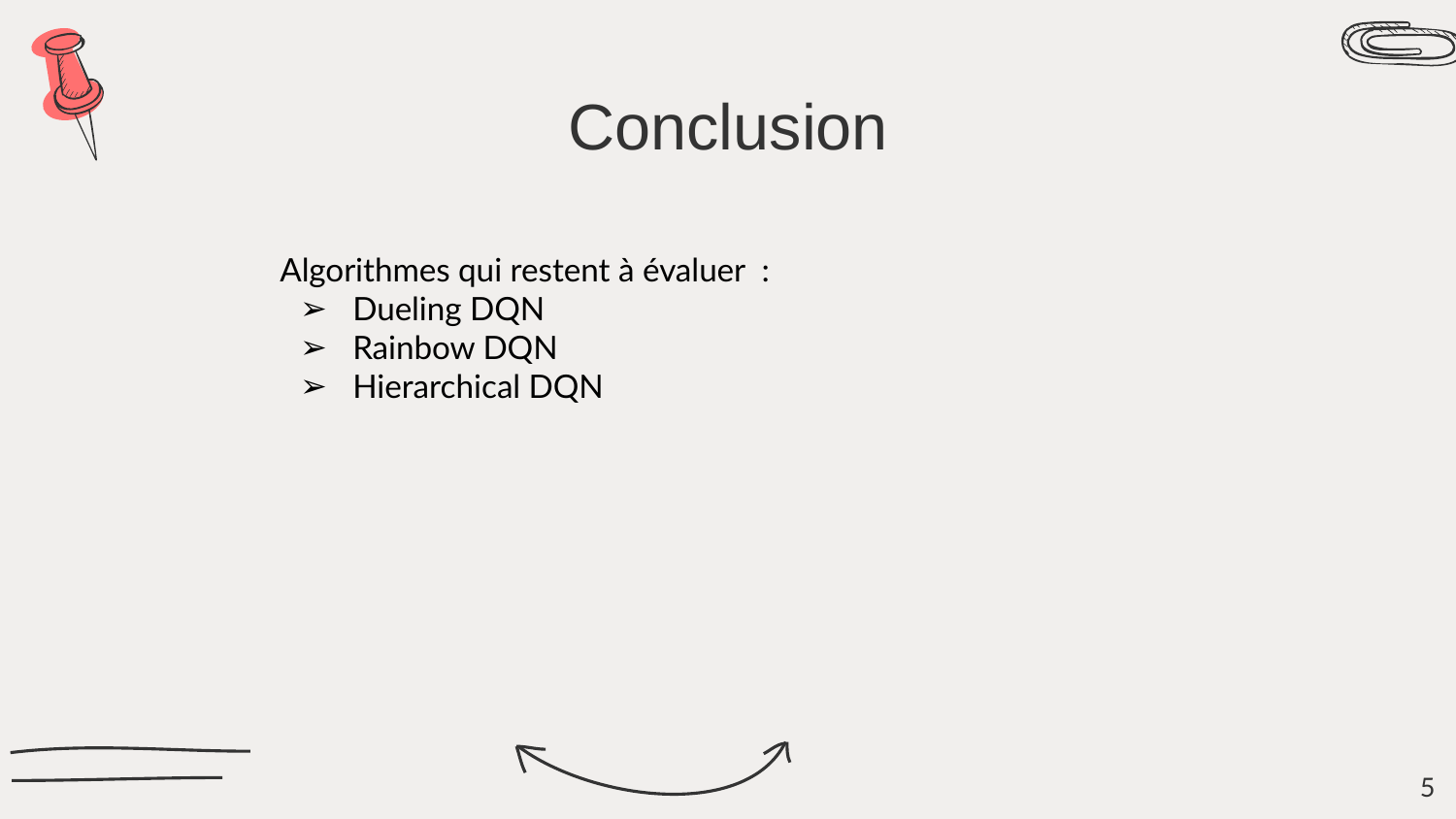

# Conclusion
Algorithmes qui restent à évaluer  :
Dueling DQN
Rainbow DQN
Hierarchical DQN
5